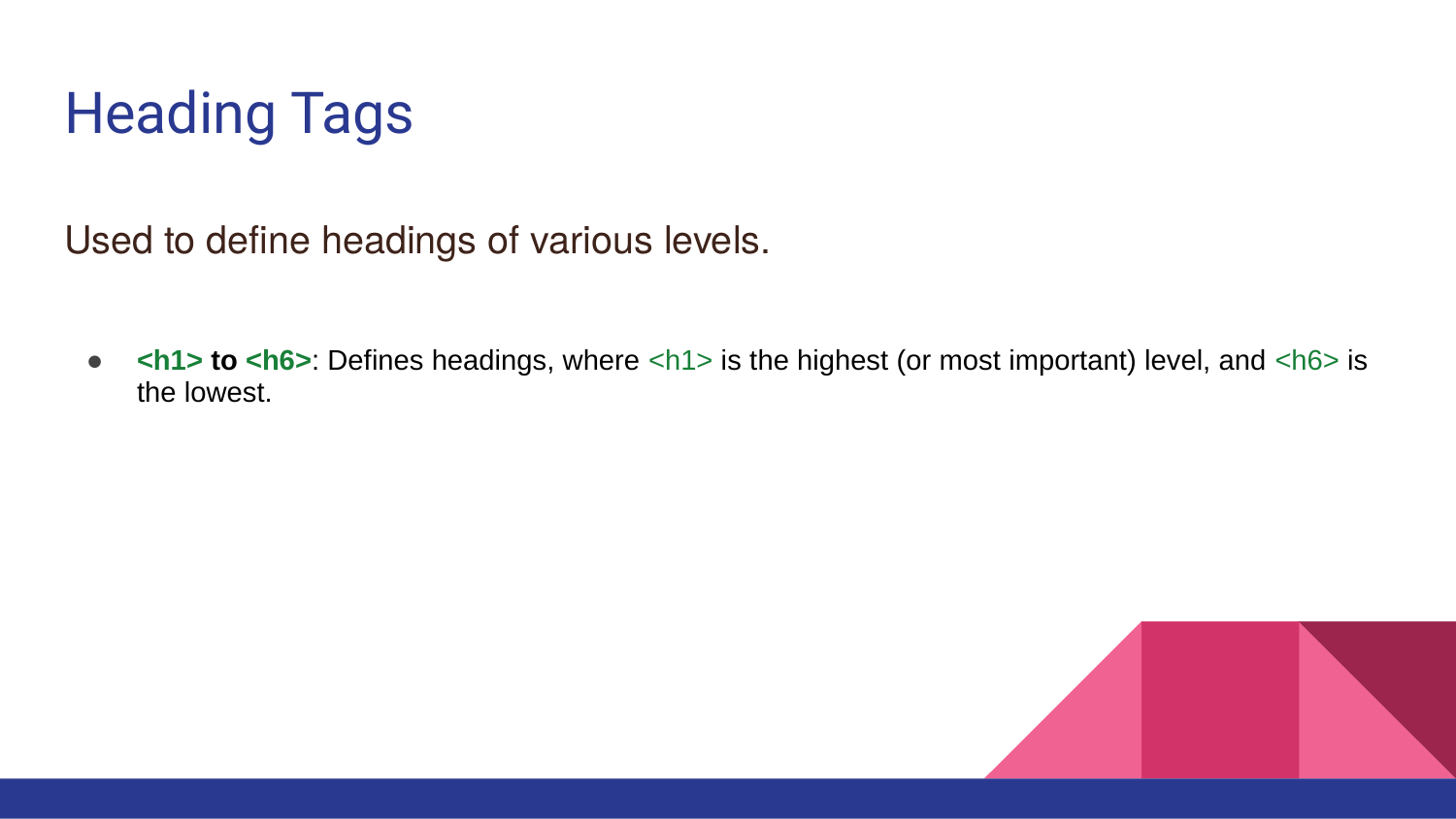

# Heading Tags
Used to define headings of various levels.

<h1> to <h6>: Defines headings, where <h1> is the highest (or most important) level, and <h6> is the lowest.